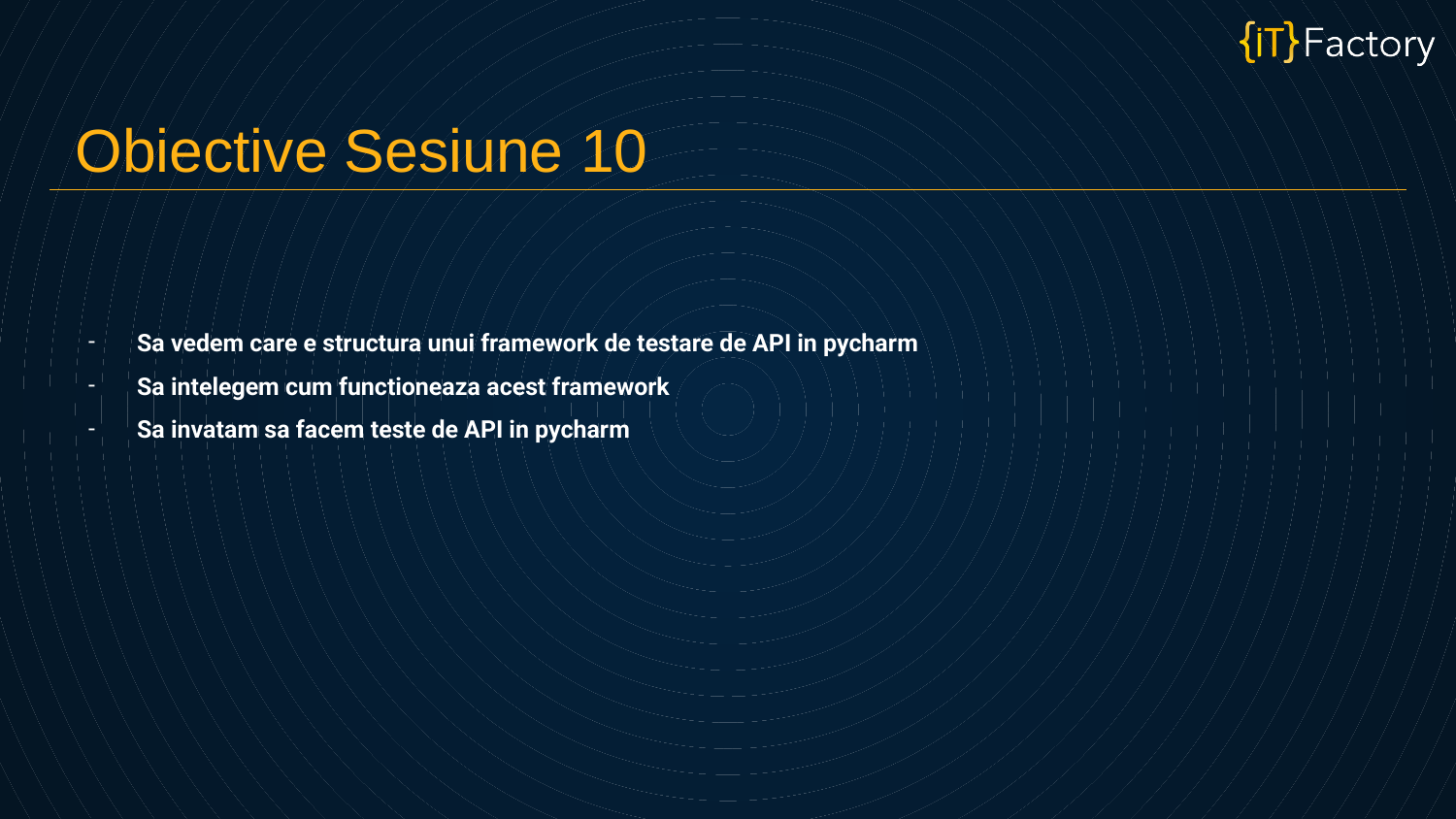

Obiective Sesiune 10
Sa vedem care e structura unui framework de testare de API in pycharm
Sa intelegem cum functioneaza acest framework
Sa invatam sa facem teste de API in pycharm